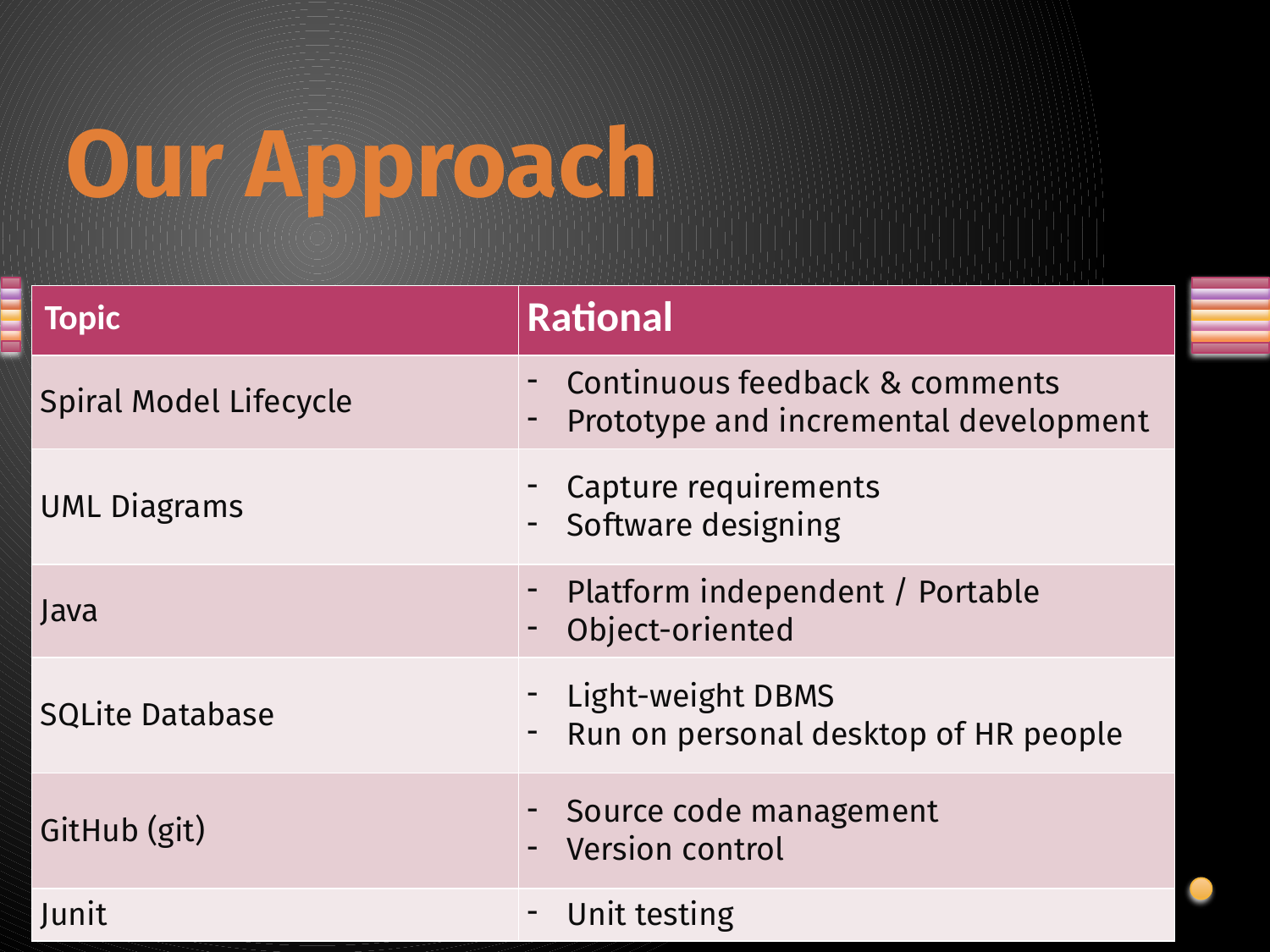

# Our Approach

| Topic | Rational |
| --- | --- |
| Spiral Model Lifecycle | Continuous feedback & comments Prototype and incremental development |
| UML Diagrams | Capture requirements Software designing |
| Java | Platform independent / Portable Object-oriented |
| SQLite Database | Light-weight DBMS Run on personal desktop of HR people |
| GitHub (git) | Source code management Version control |
| Junit | Unit testing |